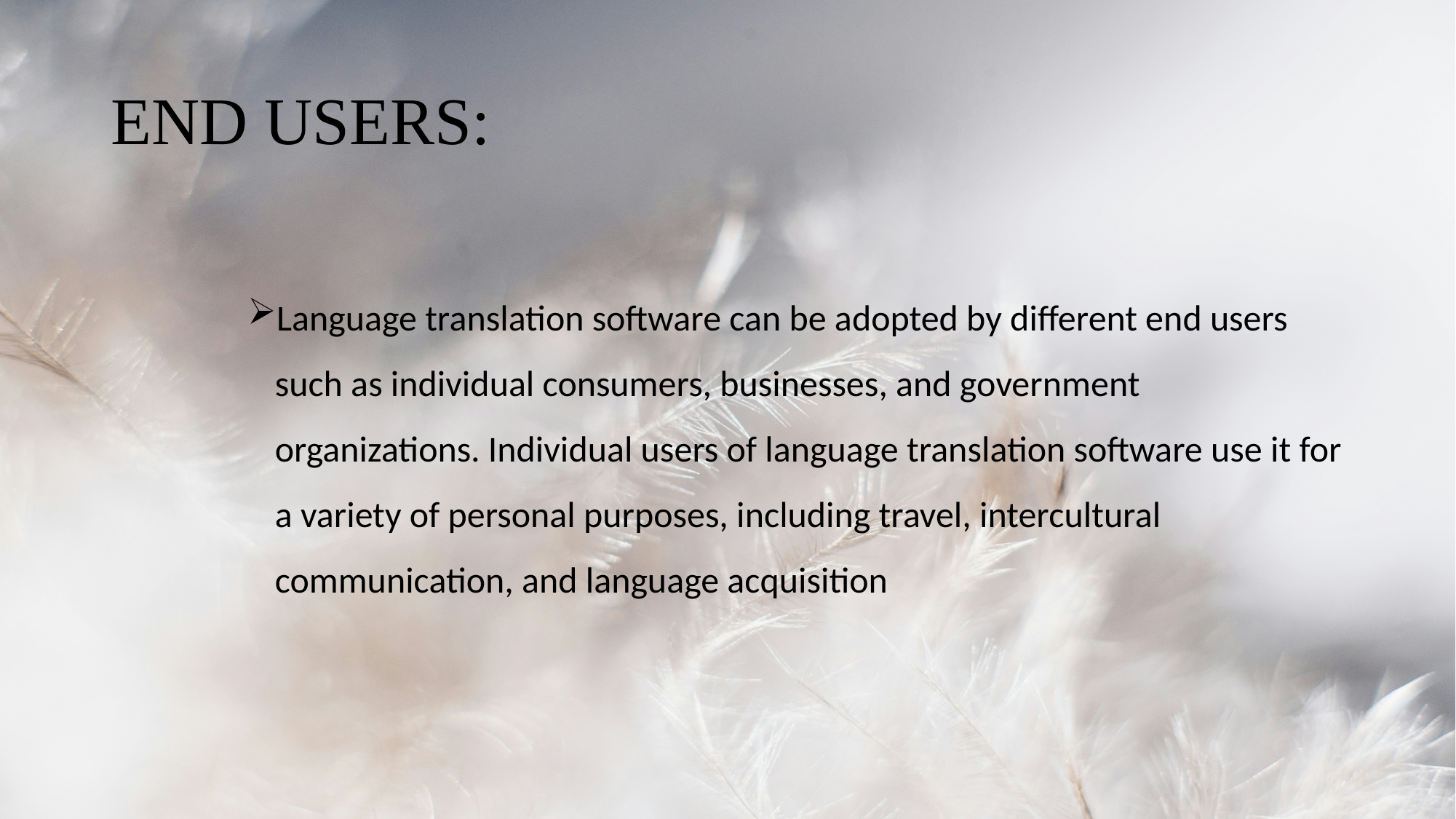

# END USERS:
Language translation software can be adopted by different end users such as individual consumers, businesses, and government organizations. Individual users of language translation software use it for a variety of personal purposes, including travel, intercultural communication, and language acquisition